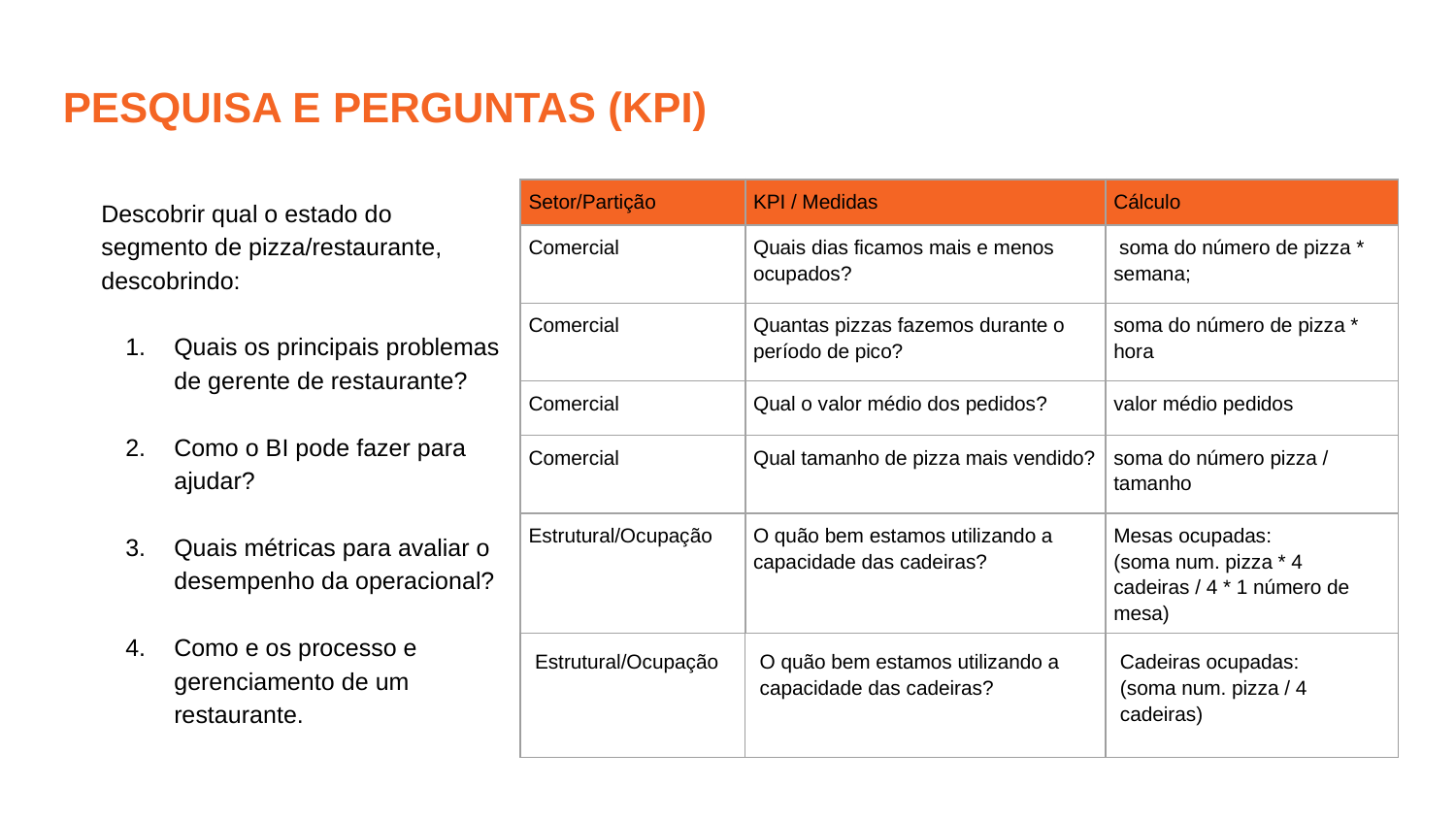

# PESQUISA E PERGUNTAS (KPI)
| Setor/Partição | KPI / Medidas | Cálculo |
| --- | --- | --- |
| Comercial | Quais dias ficamos mais e menos ocupados? | soma do número de pizza \* semana; |
| Comercial | Quantas pizzas fazemos durante o período de pico? | soma do número de pizza \* hora |
| Comercial | Qual o valor médio dos pedidos? | valor médio pedidos |
| Comercial | Qual tamanho de pizza mais vendido? | soma do número pizza / tamanho |
| Estrutural/Ocupação | O quão bem estamos utilizando a capacidade das cadeiras? | Mesas ocupadas: (soma num. pizza \* 4 cadeiras / 4 \* 1 número de mesa) |
| Estrutural/Ocupação | O quão bem estamos utilizando a capacidade das cadeiras? | Cadeiras ocupadas: (soma num. pizza / 4 cadeiras) |
Descobrir qual o estado do segmento de pizza/restaurante, descobrindo:

Quais os principais problemas de gerente de restaurante?

Como o BI pode fazer para ajudar?

Quais métricas para avaliar o desempenho da operacional?

Como e os processo e gerenciamento de um restaurante.